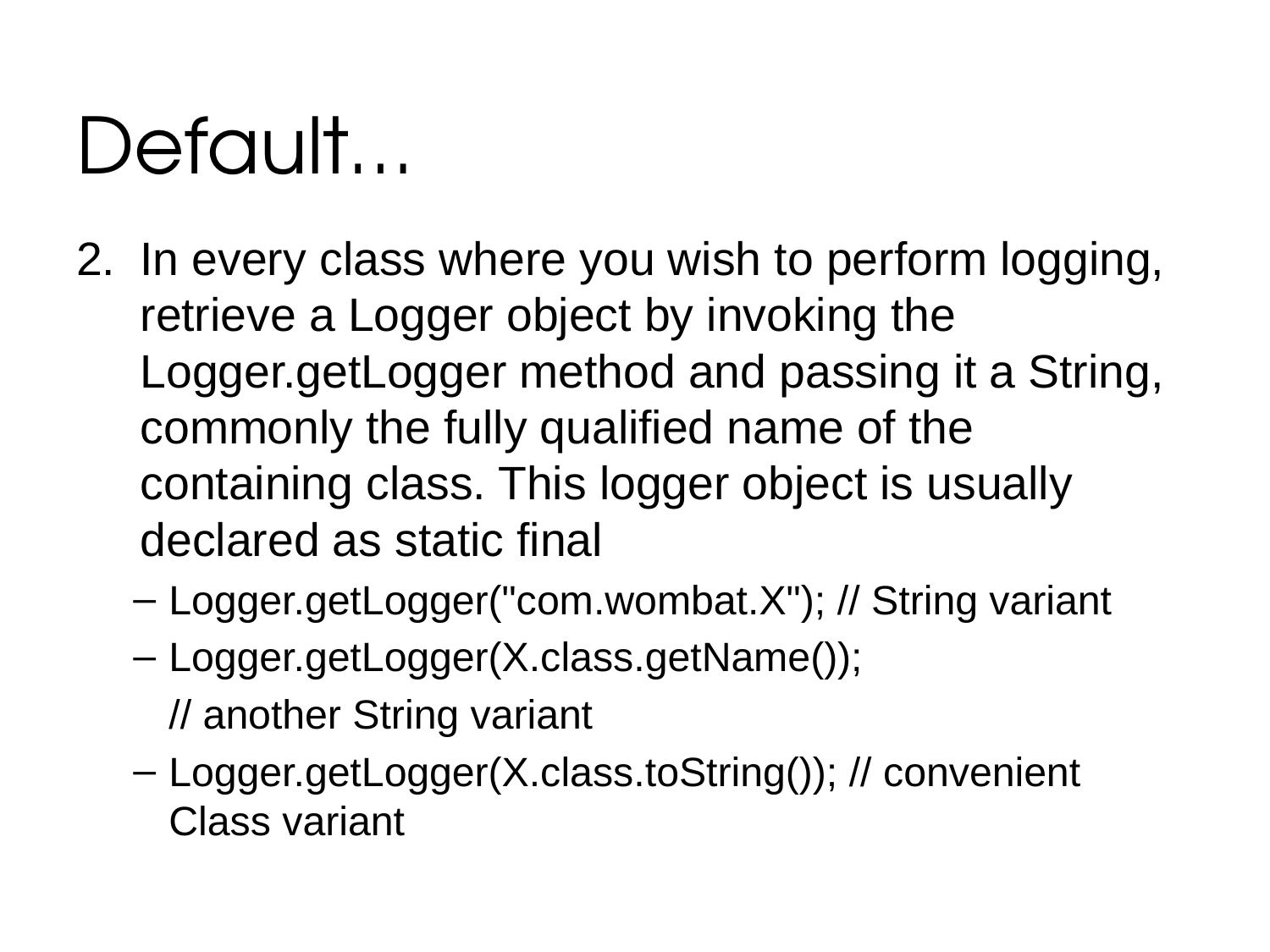

# Default…
In every class where you wish to perform logging, retrieve a Logger object by invoking the Logger.getLogger method and passing it a String, commonly the fully qualified name of the containing class. This logger object is usually declared as static final
Logger.getLogger("com.wombat.X"); // String variant
Logger.getLogger(X.class.getName());
	// another String variant
Logger.getLogger(X.class.toString()); // convenient Class variant